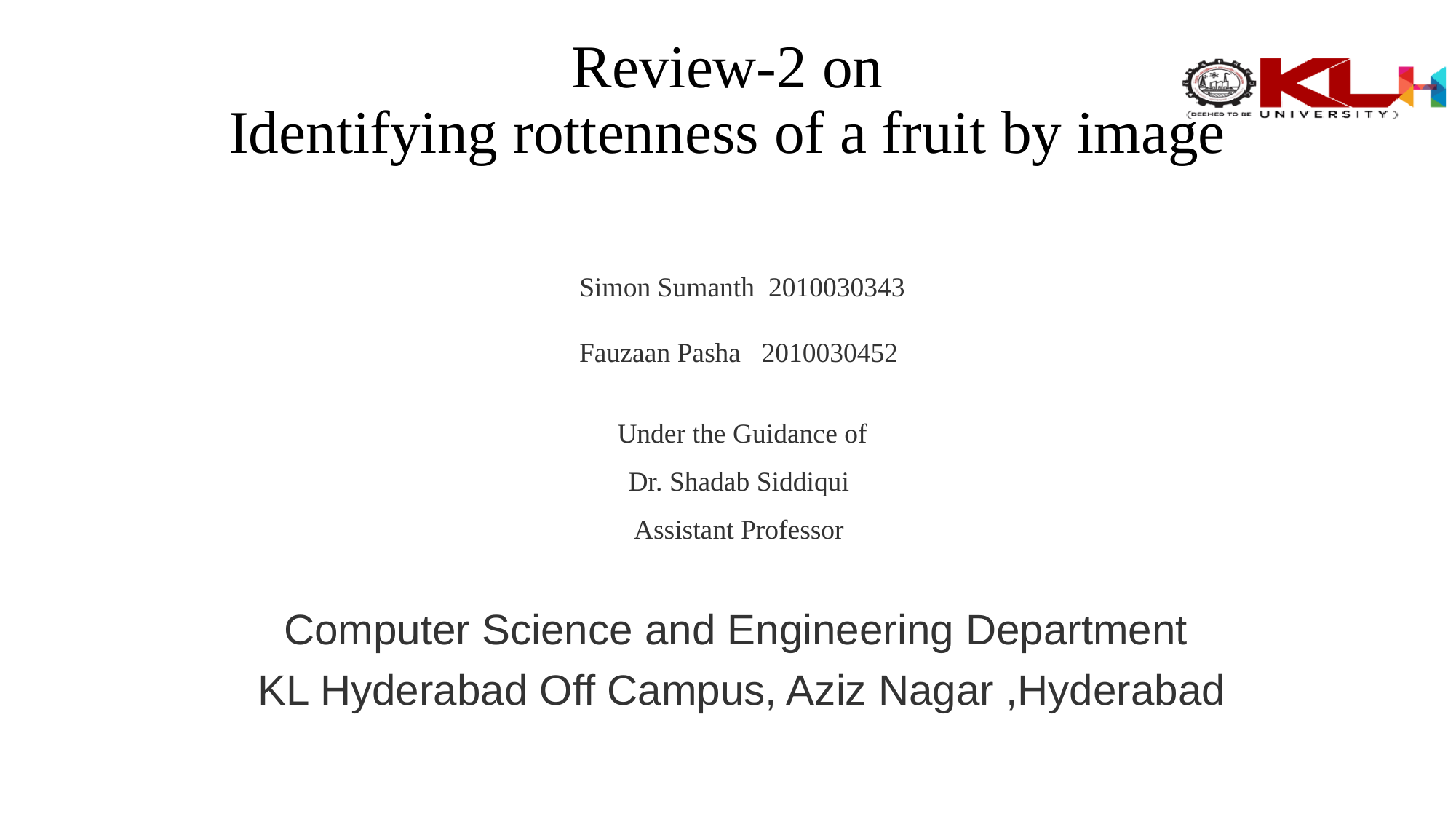

Review-2 on
Identifying rottenness of a fruit by image
# Simon Sumanth  2010030343 Fauzaan Pasha   2010030452
Under the Guidance of
Dr. Shadab Siddiqui
Assistant Professor

Computer Science and Engineering Department
KL Hyderabad Off Campus, Aziz Nagar ,Hyderabad